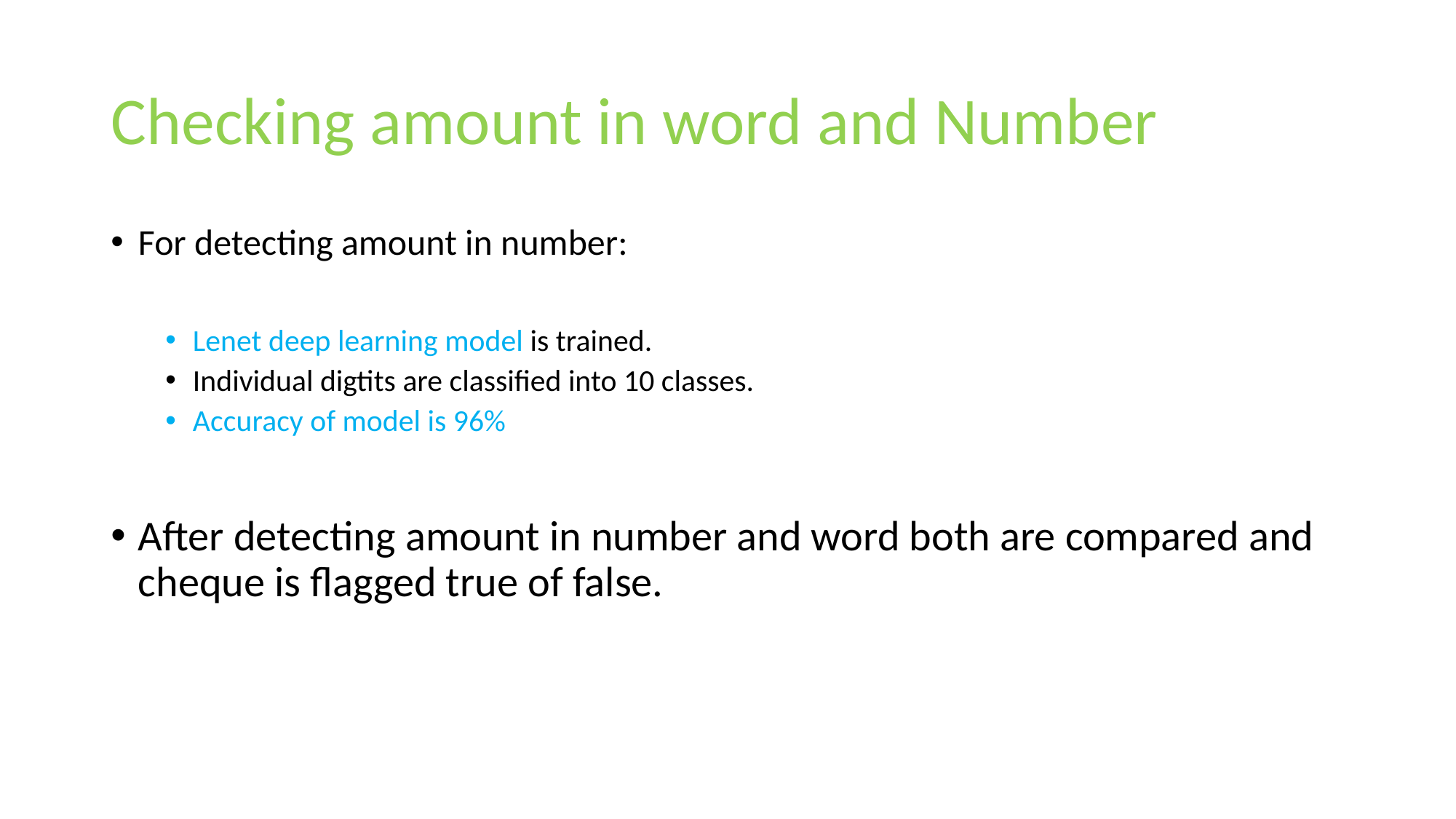

# Checking amount in word and Number
For detecting amount in number:

Lenet deep learning model is trained.
Individual digtits are classified into 10 classes.
Accuracy of model is 96%

After detecting amount in number and word both are compared and cheque is flagged true of false.